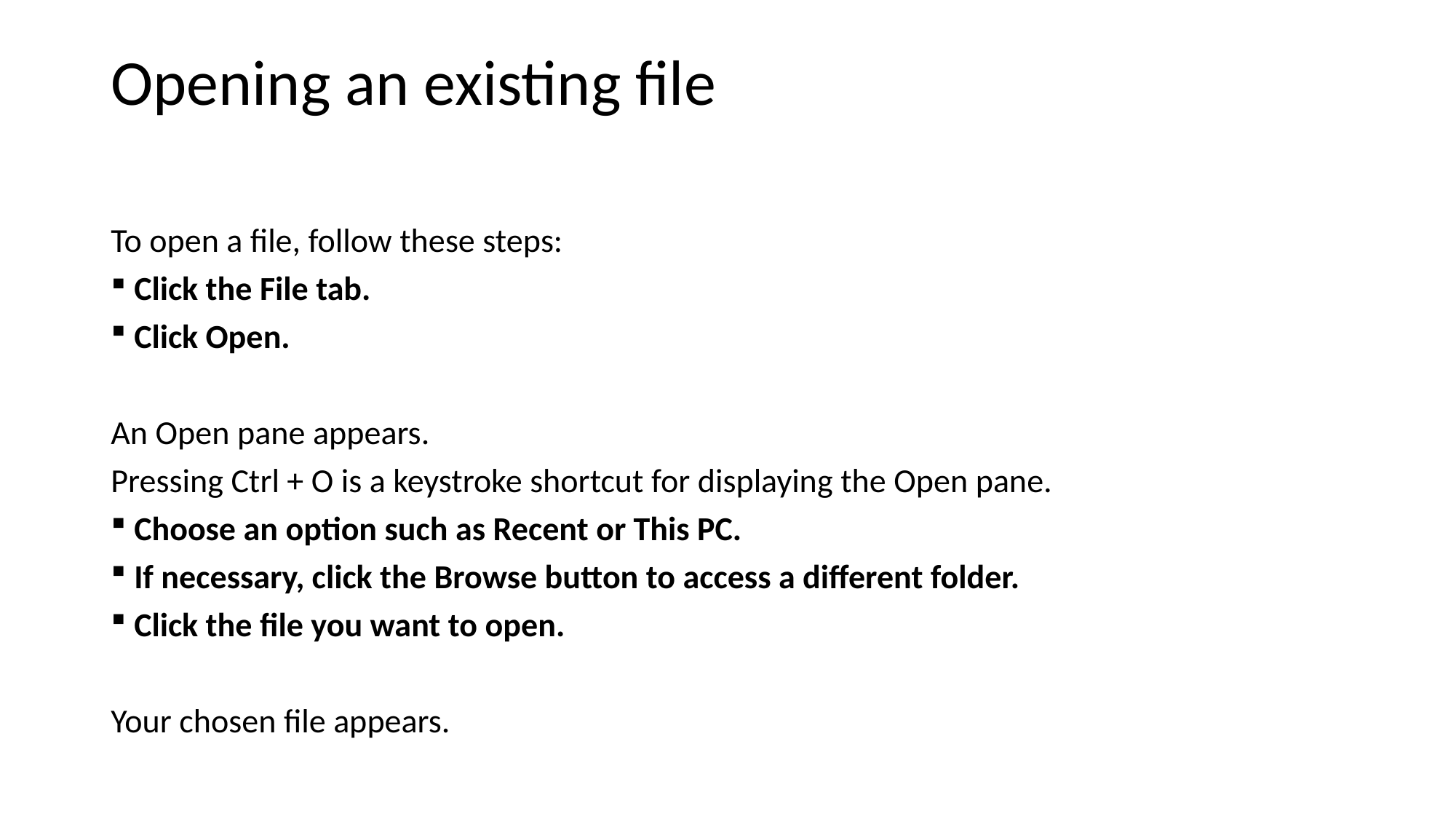

# Opening an existing file
To open a file, follow these steps:
Click the File tab.
Click Open.

An Open pane appears.
Pressing Ctrl + O is a keystroke shortcut for displaying the Open pane.
Choose an option such as Recent or This PC.
If necessary, click the Browse button to access a different folder.
Click the file you want to open.

Your chosen file appears.